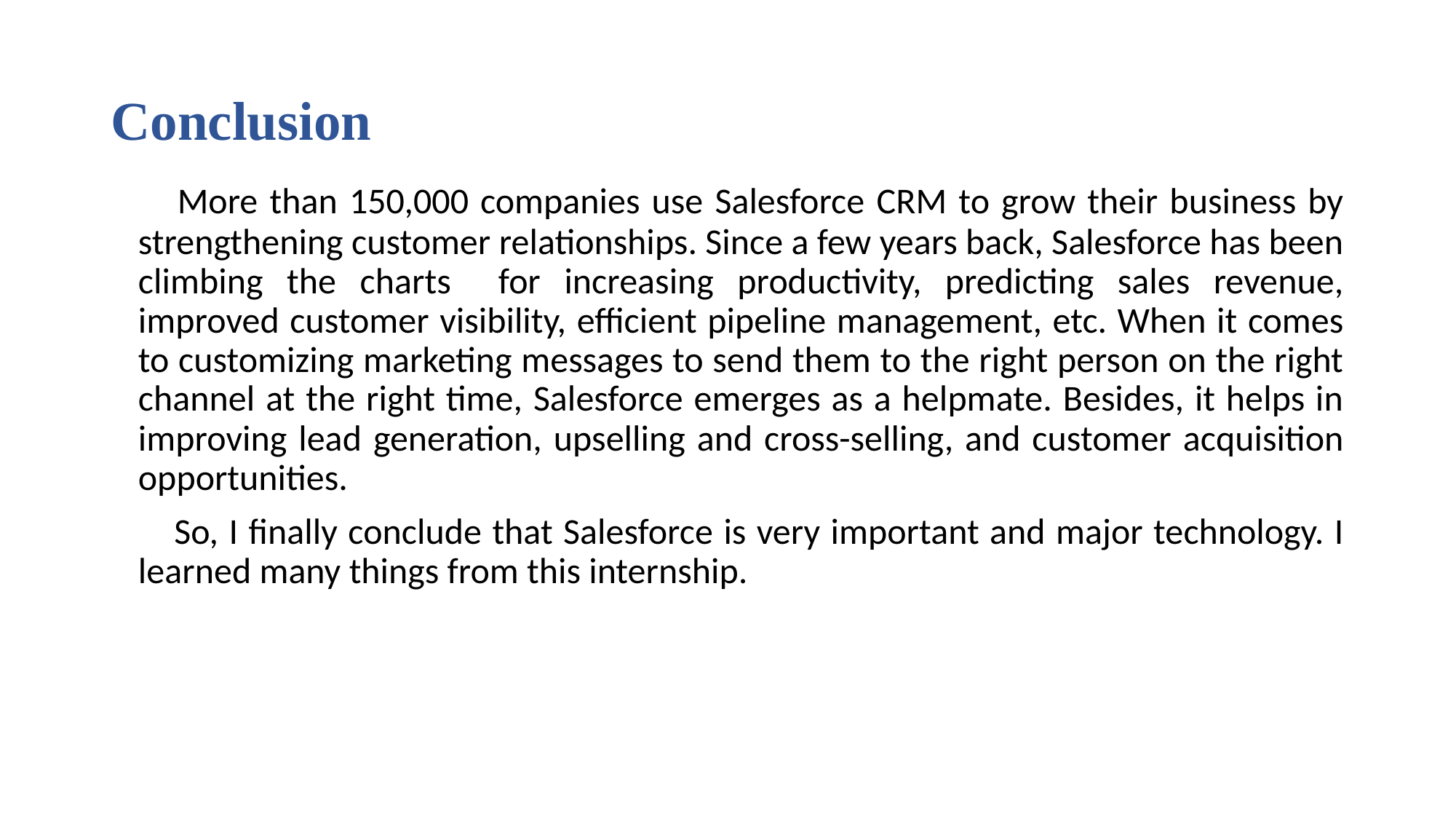

# Conclusion
     More than 150,000 companies use Salesforce CRM to grow their business by strengthening customer relationships. Since a few years back, Salesforce has been climbing the charts  for increasing productivity, predicting sales revenue, improved customer visibility, efficient pipeline management, etc. When it comes to customizing marketing messages to send them to the right person on the right channel at the right time, Salesforce emerges as a helpmate. Besides, it helps in improving lead generation, upselling and cross-selling, and customer acquisition opportunities.
      So, I finally conclude that Salesforce is very important and major technology. I learned many things from this internship.